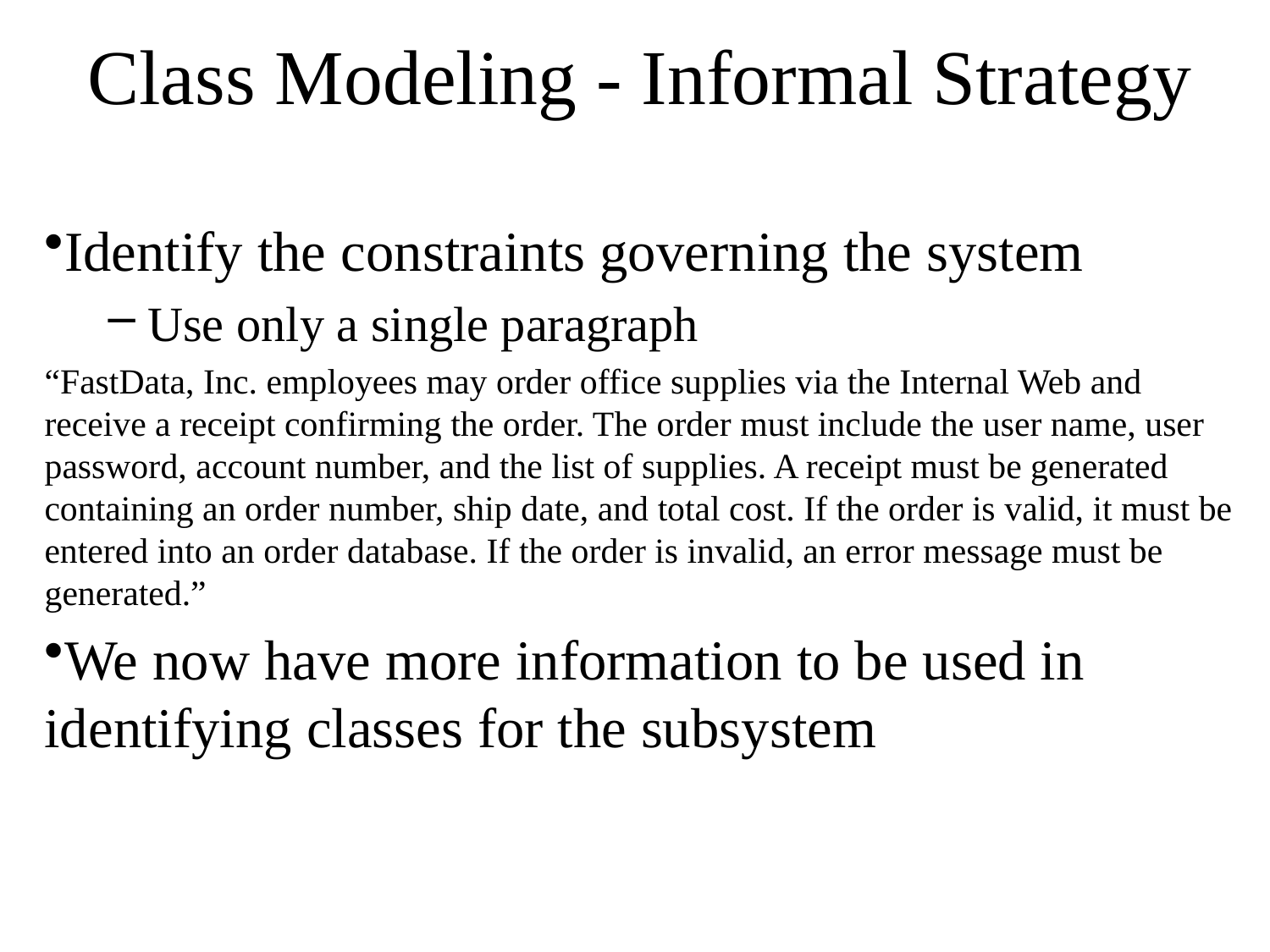

# Class Modeling - Informal Strategy
Identify the constraints governing the system
Use only a single paragraph
“FastData, Inc. employees may order office supplies via the Internal Web and receive a receipt confirming the order. The order must include the user name, user password, account number, and the list of supplies. A receipt must be generated containing an order number, ship date, and total cost. If the order is valid, it must be entered into an order database. If the order is invalid, an error message must be generated.”
We now have more information to be used in identifying classes for the subsystem